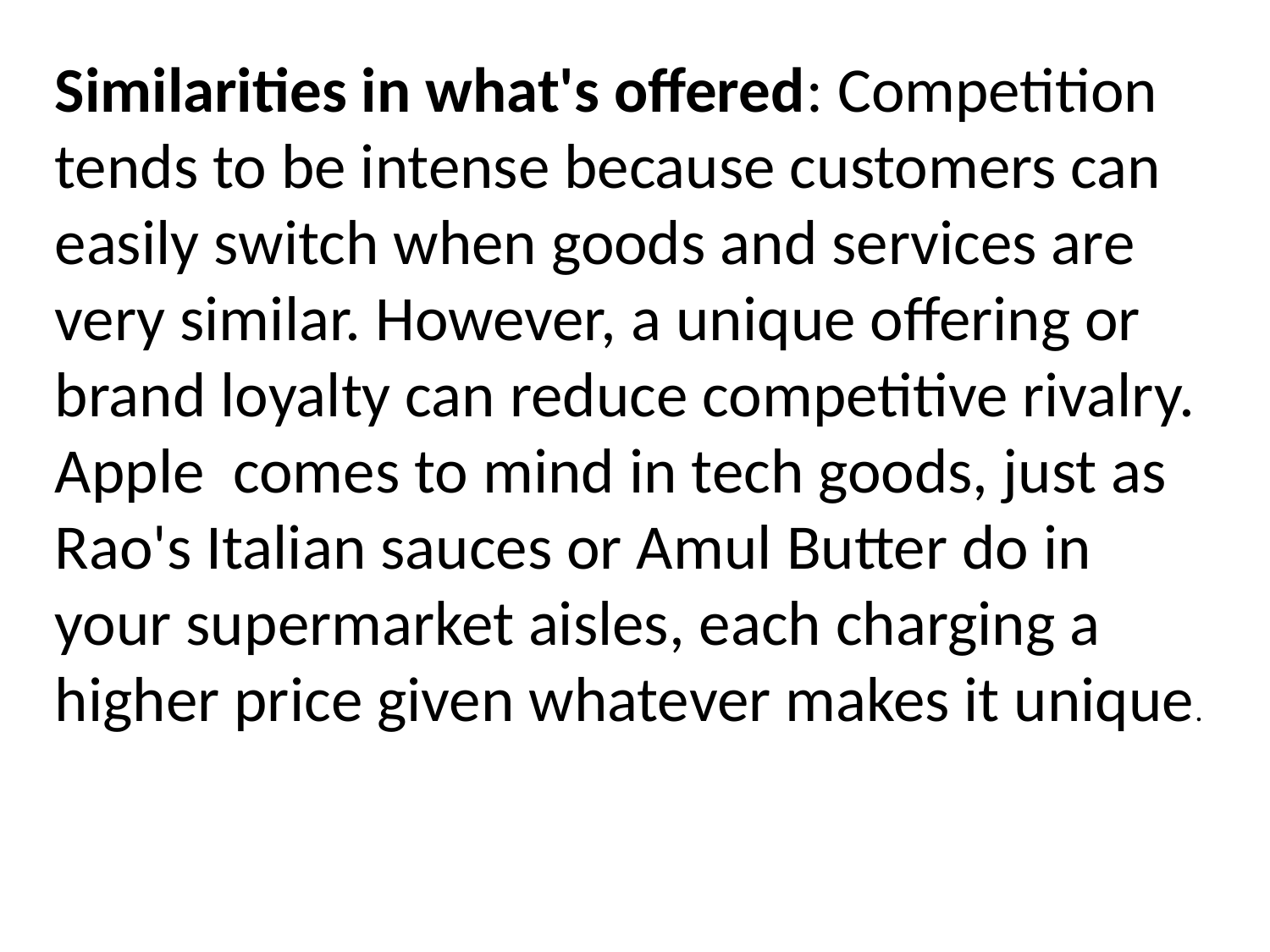

Similarities in what's offered: Competition tends to be intense because customers can easily switch when goods and services are very similar. However, a unique offering or brand loyalty can reduce competitive rivalry. Apple  comes to mind in tech goods, just as Rao's Italian sauces or Amul Butter do in your supermarket aisles, each charging a higher price given whatever makes it unique.